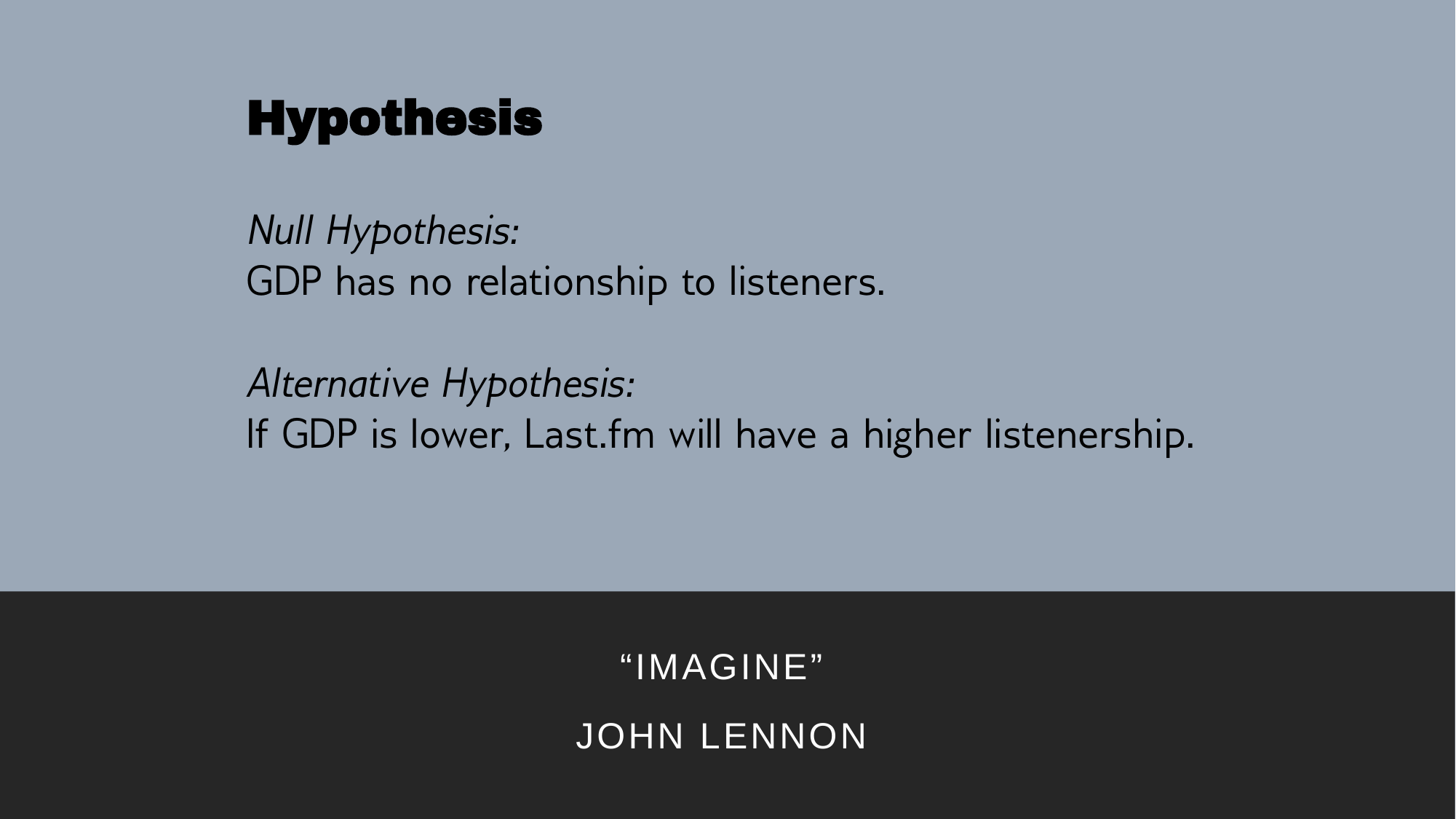

Hypothesis

Null Hypothesis:
GDP has no relationship to listeners.

Alternative Hypothesis:
If GDP is lower, Last.fm will have a higher listenership.

“Imagine”
John Lennon